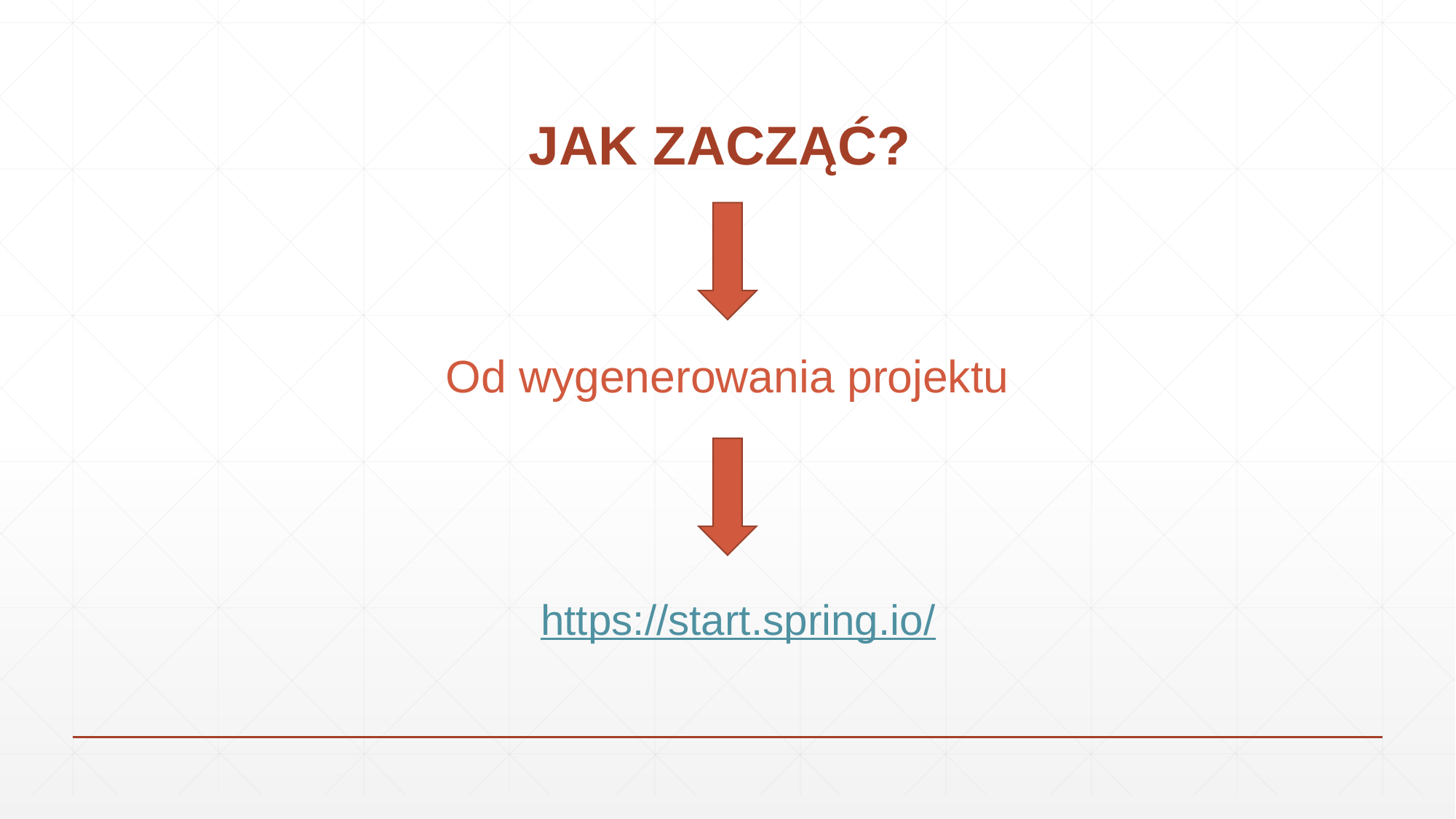

# JAK ZACZĄĆ?

Od wygenerowania projektu

https://start.spring.io/